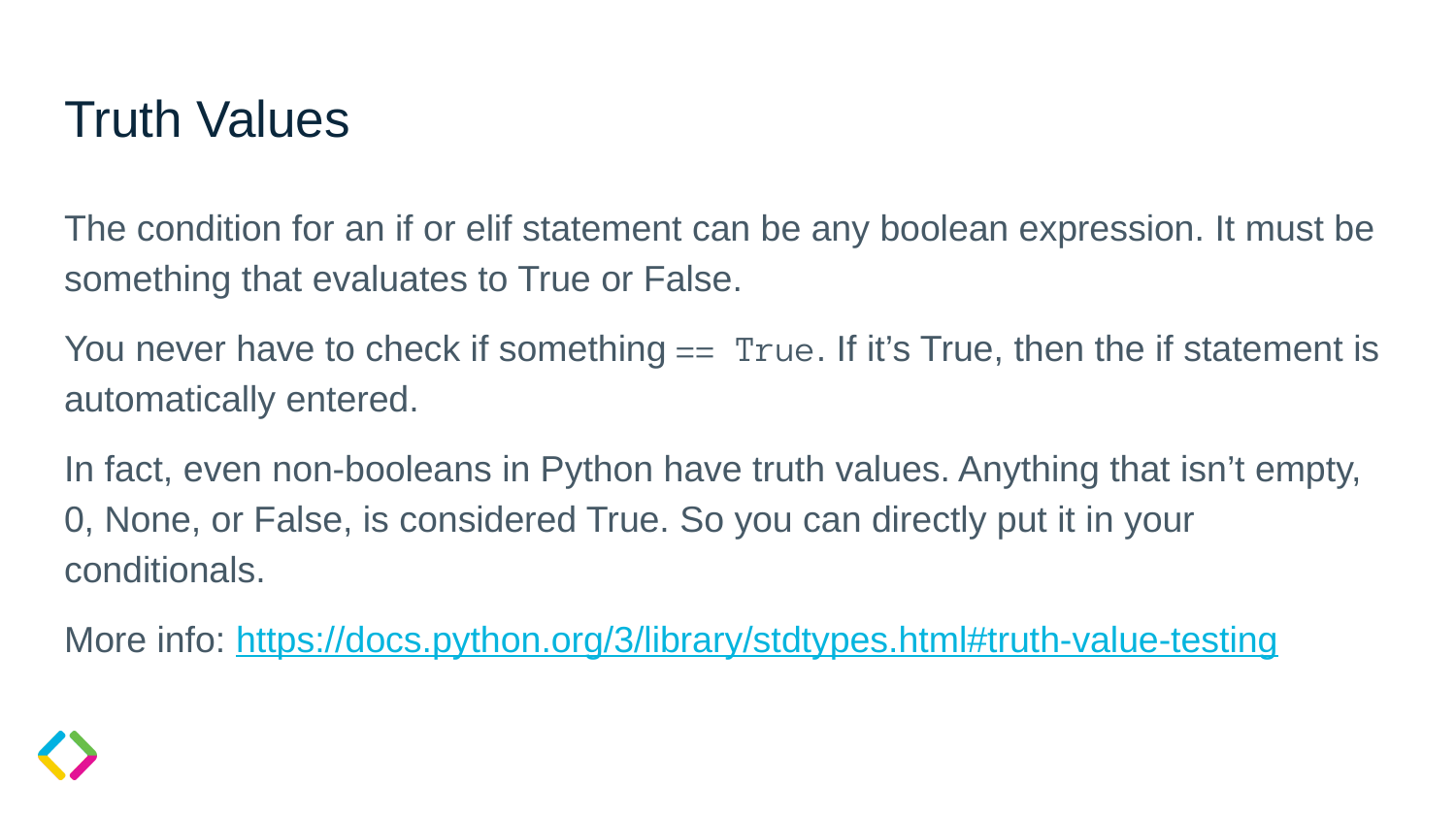

# Truth Values
The condition for an if or elif statement can be any boolean expression. It must be something that evaluates to True or False.
You never have to check if something == True. If it’s True, then the if statement is automatically entered.
In fact, even non-booleans in Python have truth values. Anything that isn’t empty, 0, None, or False, is considered True. So you can directly put it in your conditionals.
More info: https://docs.python.org/3/library/stdtypes.html#truth-value-testing